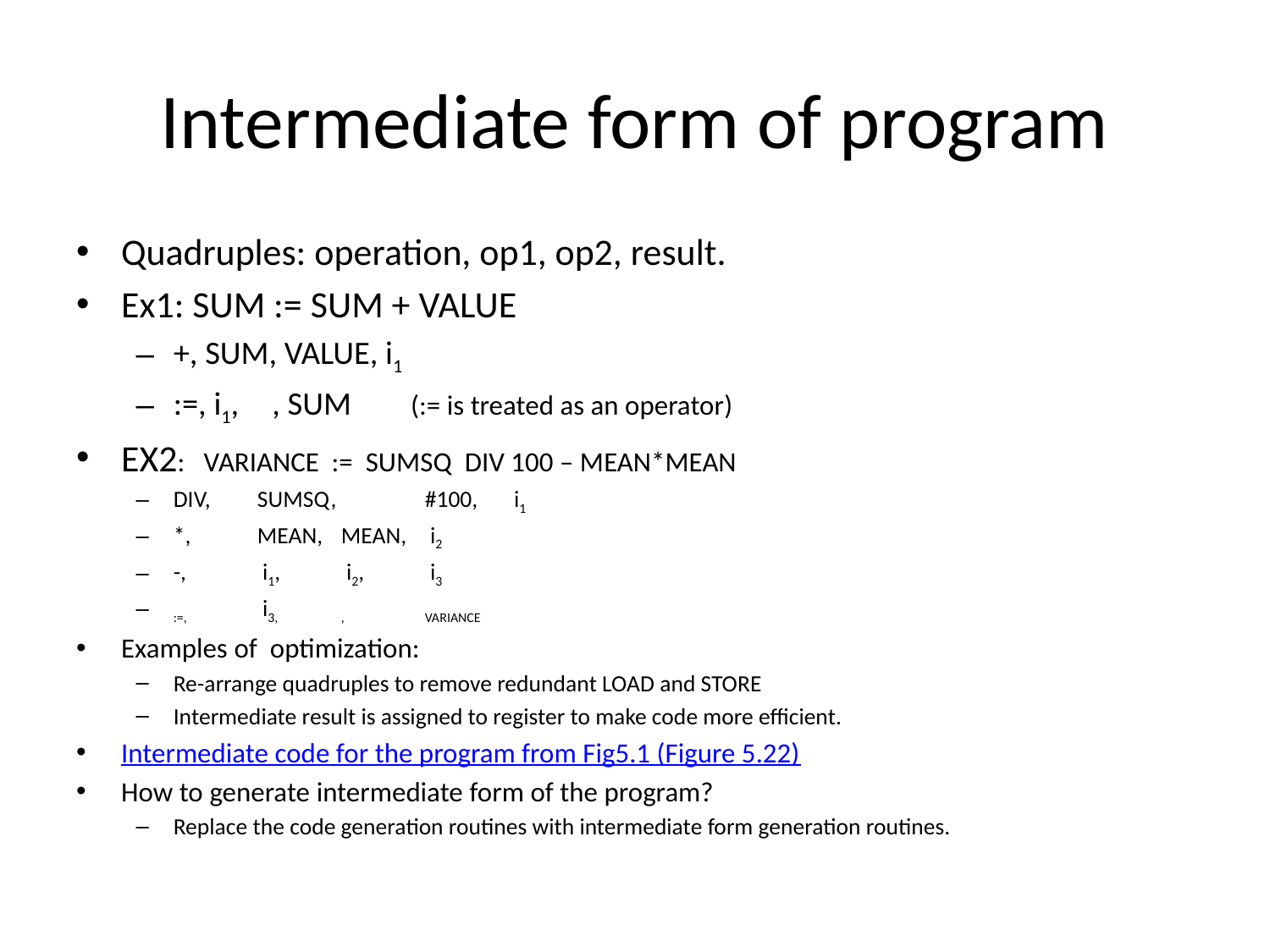

# Intermediate form of program
Quadruples: operation, op1, op2, result.
Ex1: SUM := SUM + VALUE
+, SUM, VALUE, i1
:=, i1, 		  , SUM        (:= is treated as an operator)
EX2:   VARIANCE  :=  SUMSQ  DIV 100 – MEAN*MEAN
DIV, 	SUMSQ,  	#100,	 i1
*,	MEAN,		MEAN,	 i2
-,		 i1,		 i2,	 i3
:=,	 i3,		,	VARIANCE
Examples of  optimization:
Re-arrange quadruples to remove redundant LOAD and STORE
Intermediate result is assigned to register to make code more efficient.
Intermediate code for the program from Fig5.1 (Figure 5.22)
How to generate intermediate form of the program?
Replace the code generation routines with intermediate form generation routines.